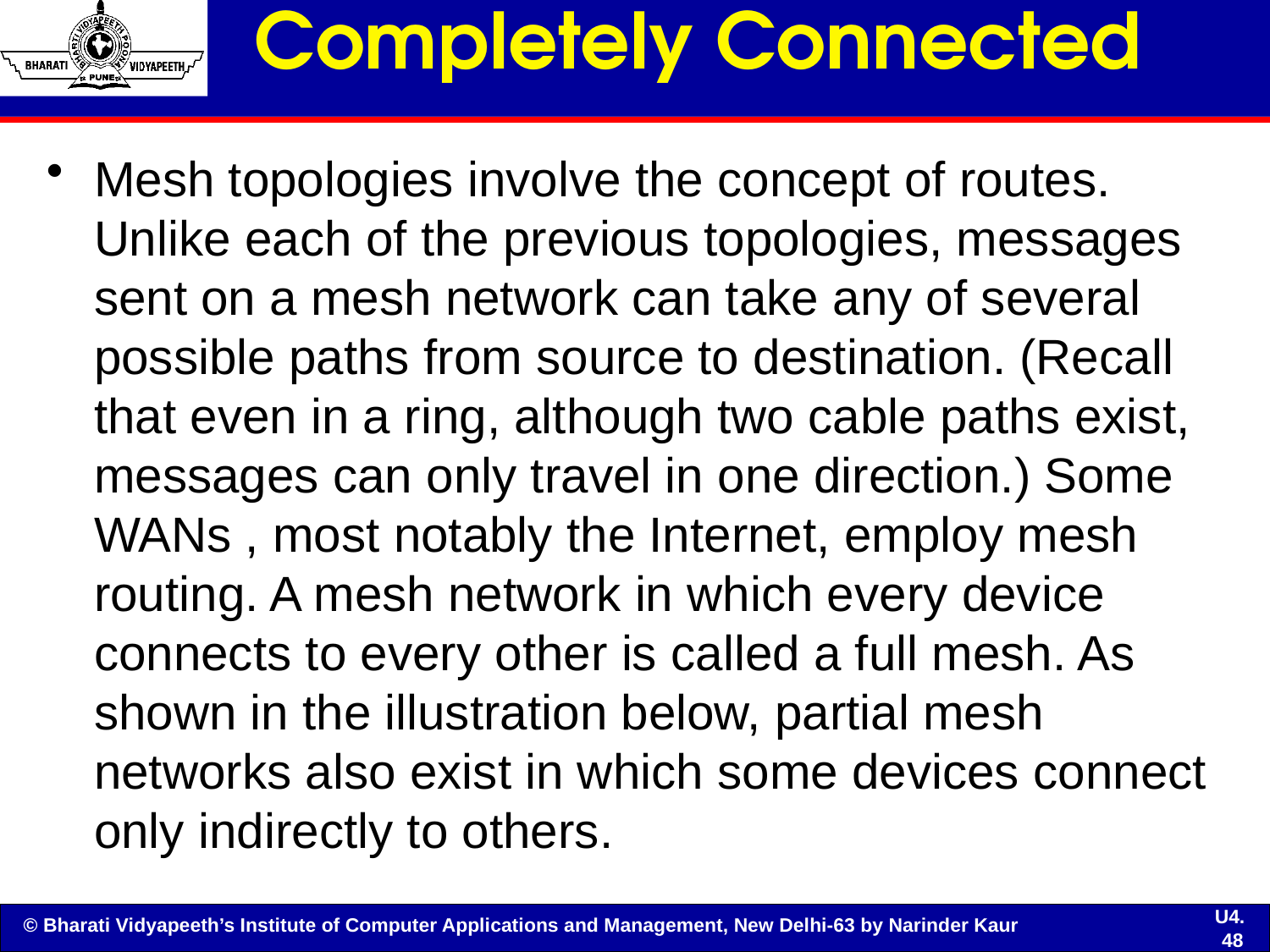

# Completely Connected
Mesh topologies involve the concept of routes. Unlike each of the previous topologies, messages sent on a mesh network can take any of several possible paths from source to destination. (Recall that even in a ring, although two cable paths exist, messages can only travel in one direction.) Some WANs , most notably the Internet, employ mesh routing. A mesh network in which every device connects to every other is called a full mesh. As shown in the illustration below, partial mesh networks also exist in which some devices connect only indirectly to others.